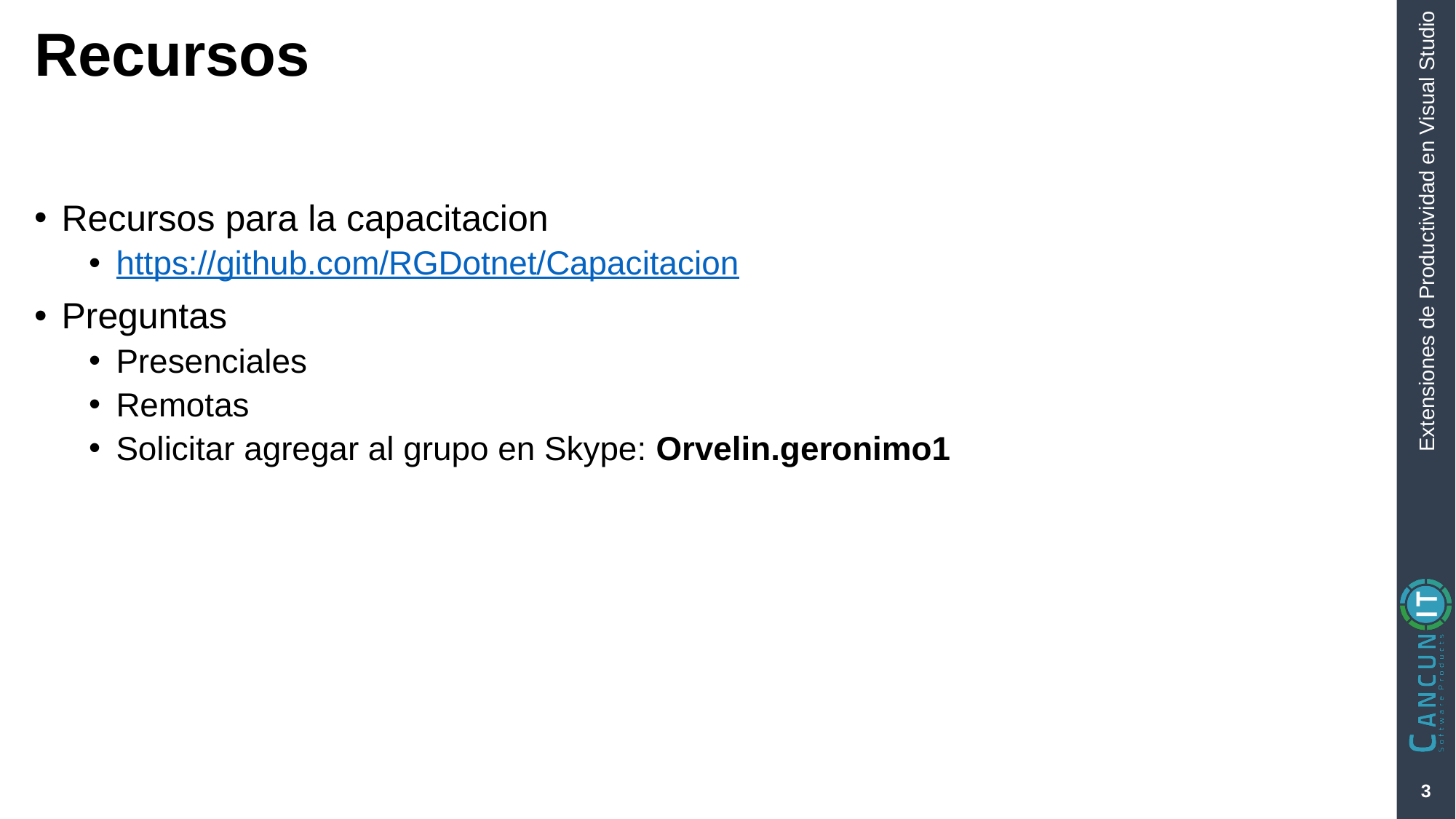

# Recursos
Recursos para la capacitacion
https://github.com/RGDotnet/Capacitacion
Preguntas
Presenciales
Remotas
Solicitar agregar al grupo en Skype: Orvelin.geronimo1
3